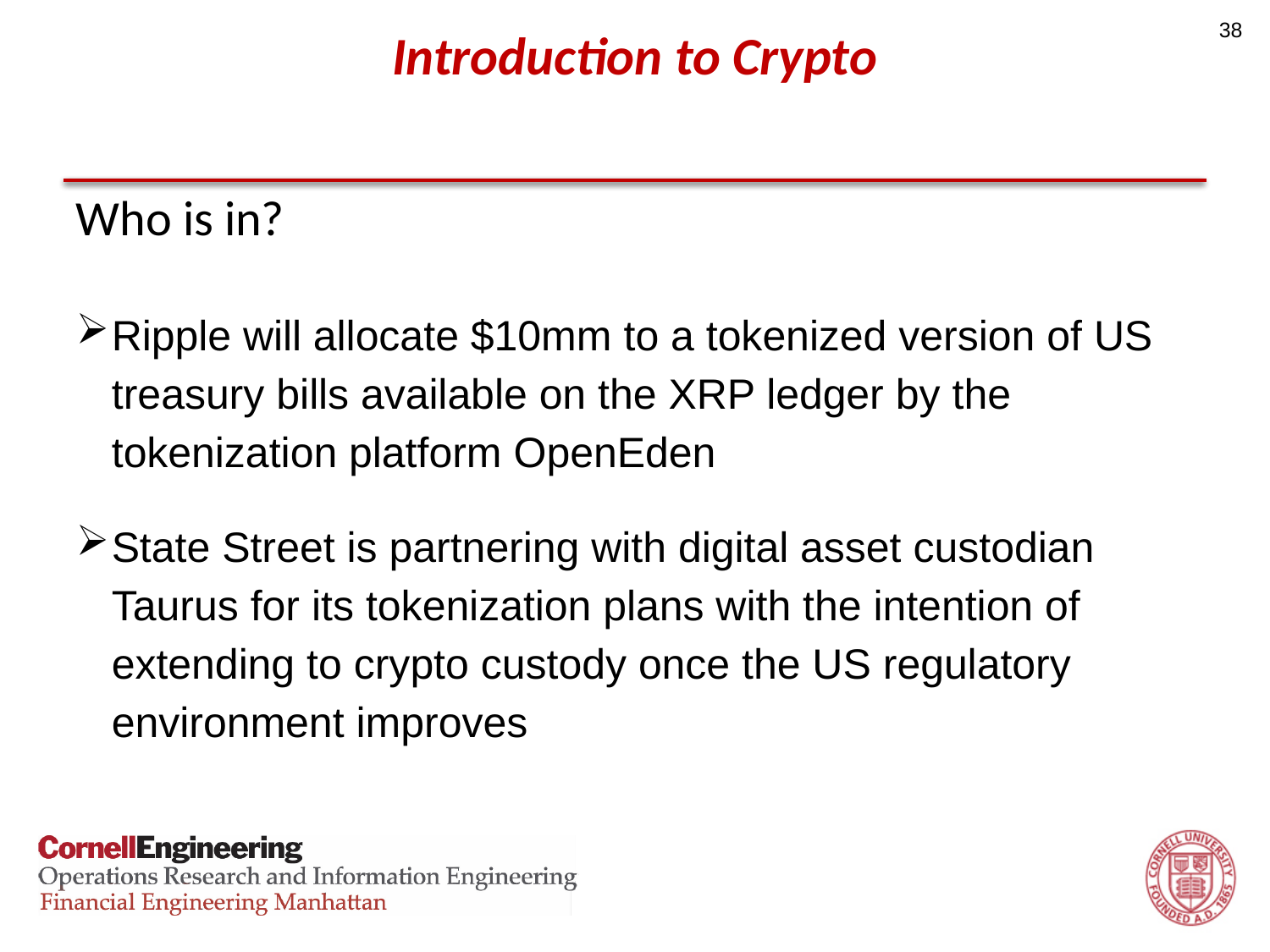

38
# Introduction to Crypto
Who is in?

Ripple will allocate $10mm to a tokenized version of US treasury bills available on the XRP ledger by the tokenization platform OpenEden
State Street is partnering with digital asset custodian Taurus for its tokenization plans with the intention of extending to crypto custody once the US regulatory environment improves